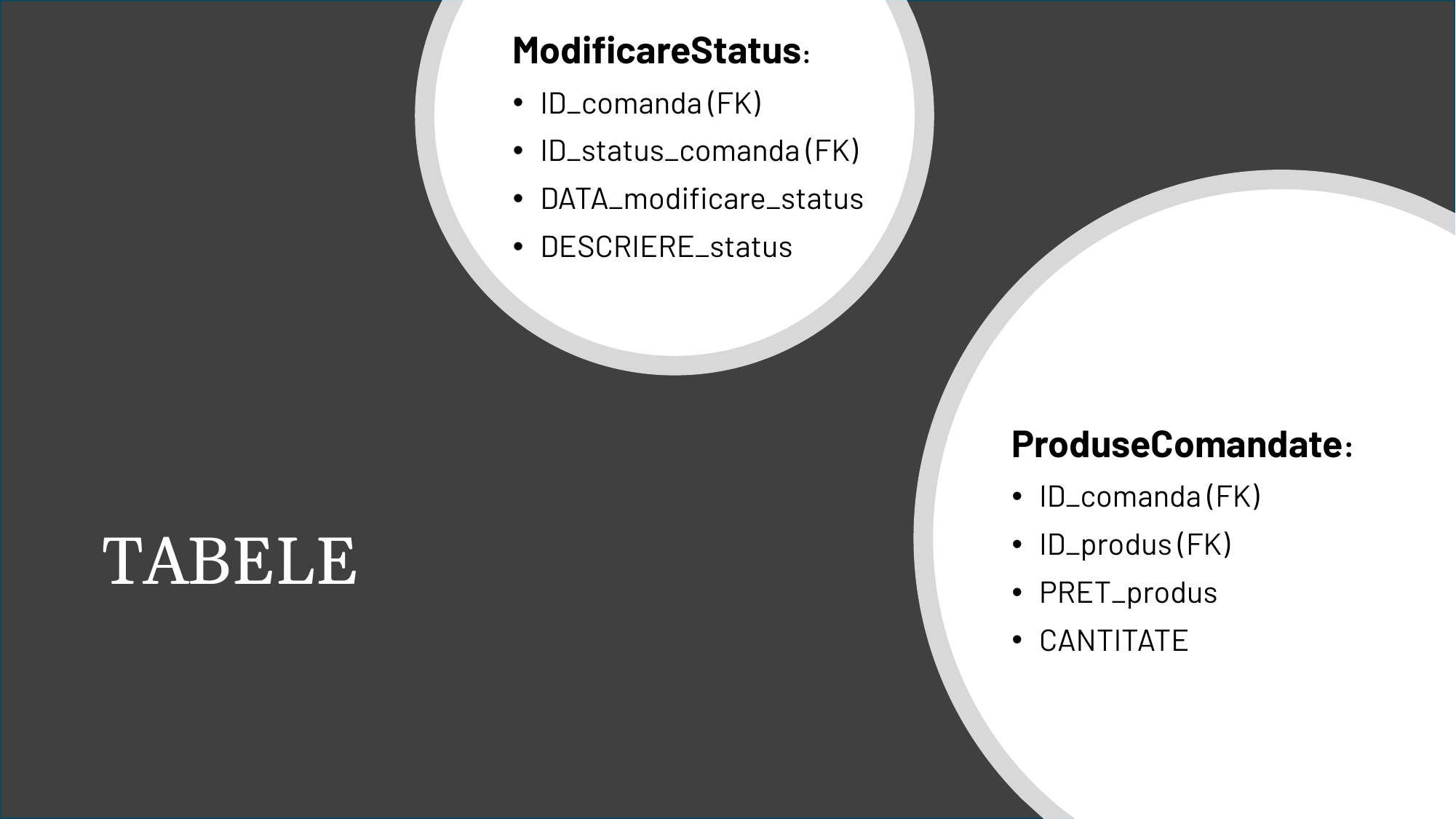

ModificareStatus:
ID_comanda (FK)
ID_status_comanda (FK)
DATA_modificare_status
DESCRIERE_status

ProduseComandate:
ID_comanda (FK)
ID_produs (FK)
PRET_produs
CANTITATE
# TABELE